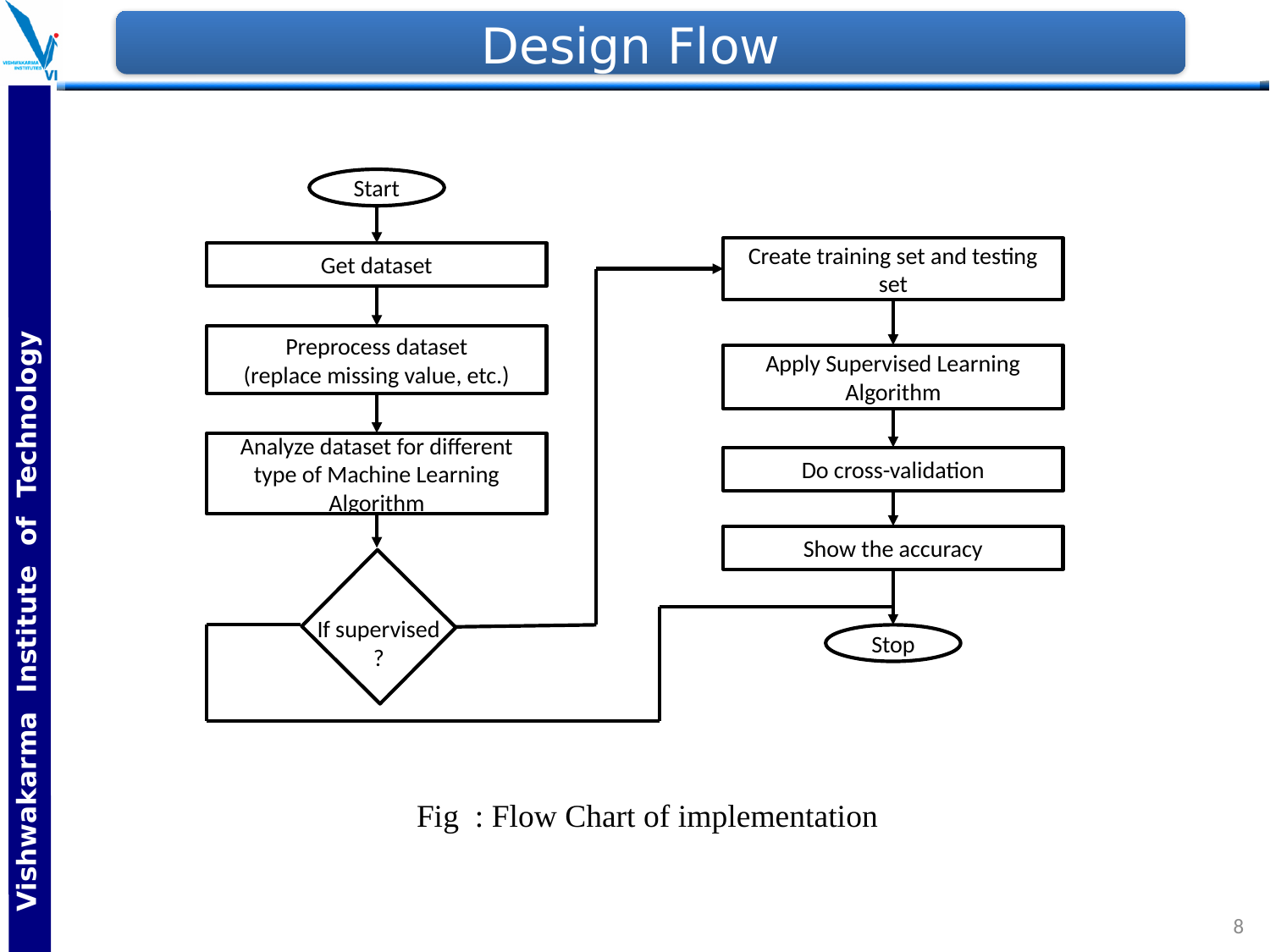

# Design Flow
Start
Create training set and testing set
Get dataset
Preprocess dataset
(replace missing value, etc.)
Apply Supervised Learning Algorithm
Analyze dataset for different type of Machine Learning Algorithm
Do cross-validation
Show the accuracy

Stop
If supervised
?

Fig  : Flow Chart of implementation
8